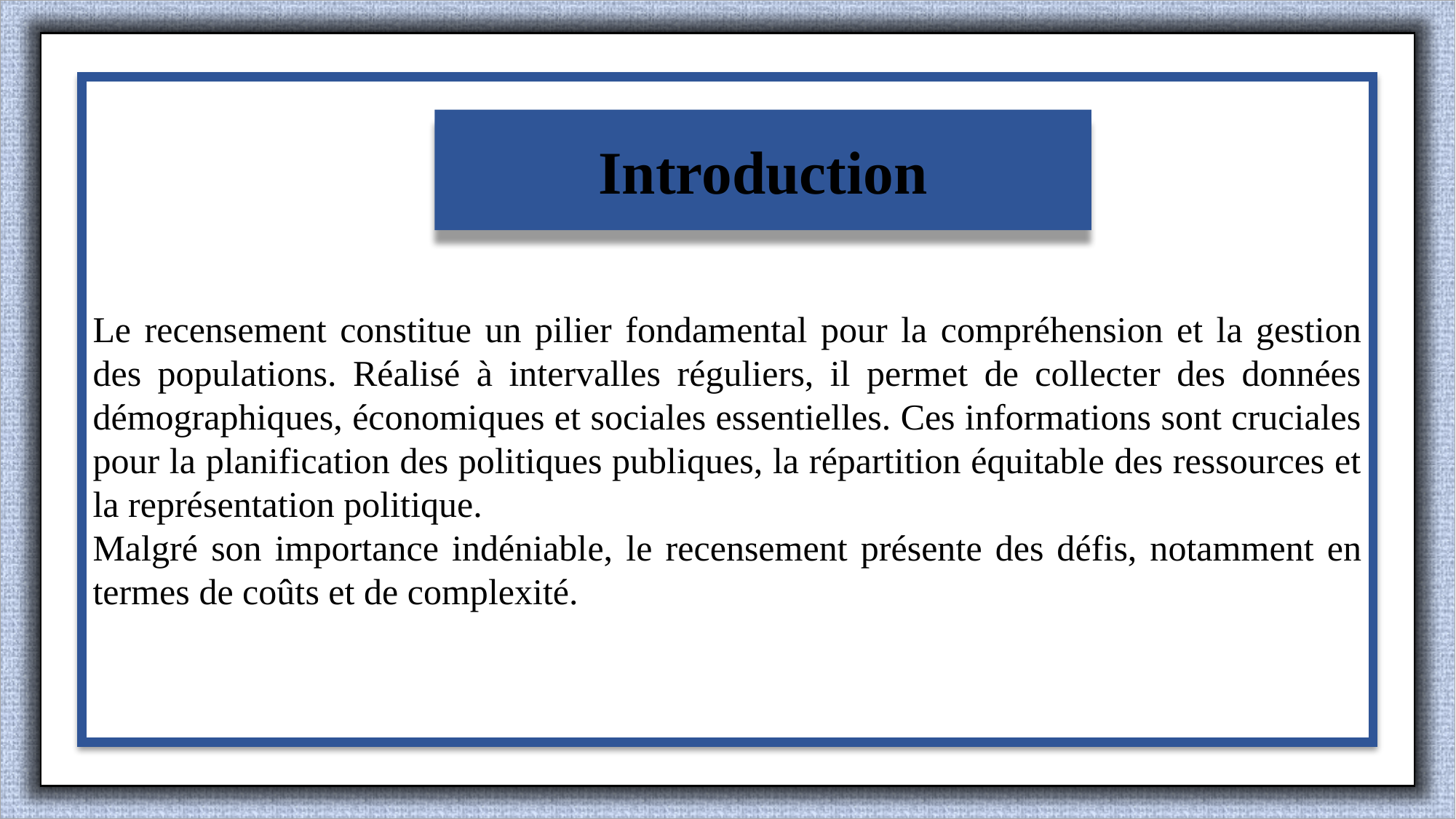

Le recensement constitue un pilier fondamental pour la compréhension et la gestion des populations. Réalisé à intervalles réguliers, il permet de collecter des données démographiques, économiques et sociales essentielles. Ces informations sont cruciales pour la planification des politiques publiques, la répartition équitable des ressources et la représentation politique.
Malgré son importance indéniable, le recensement présente des défis, notamment en termes de coûts et de complexité.

Introduction